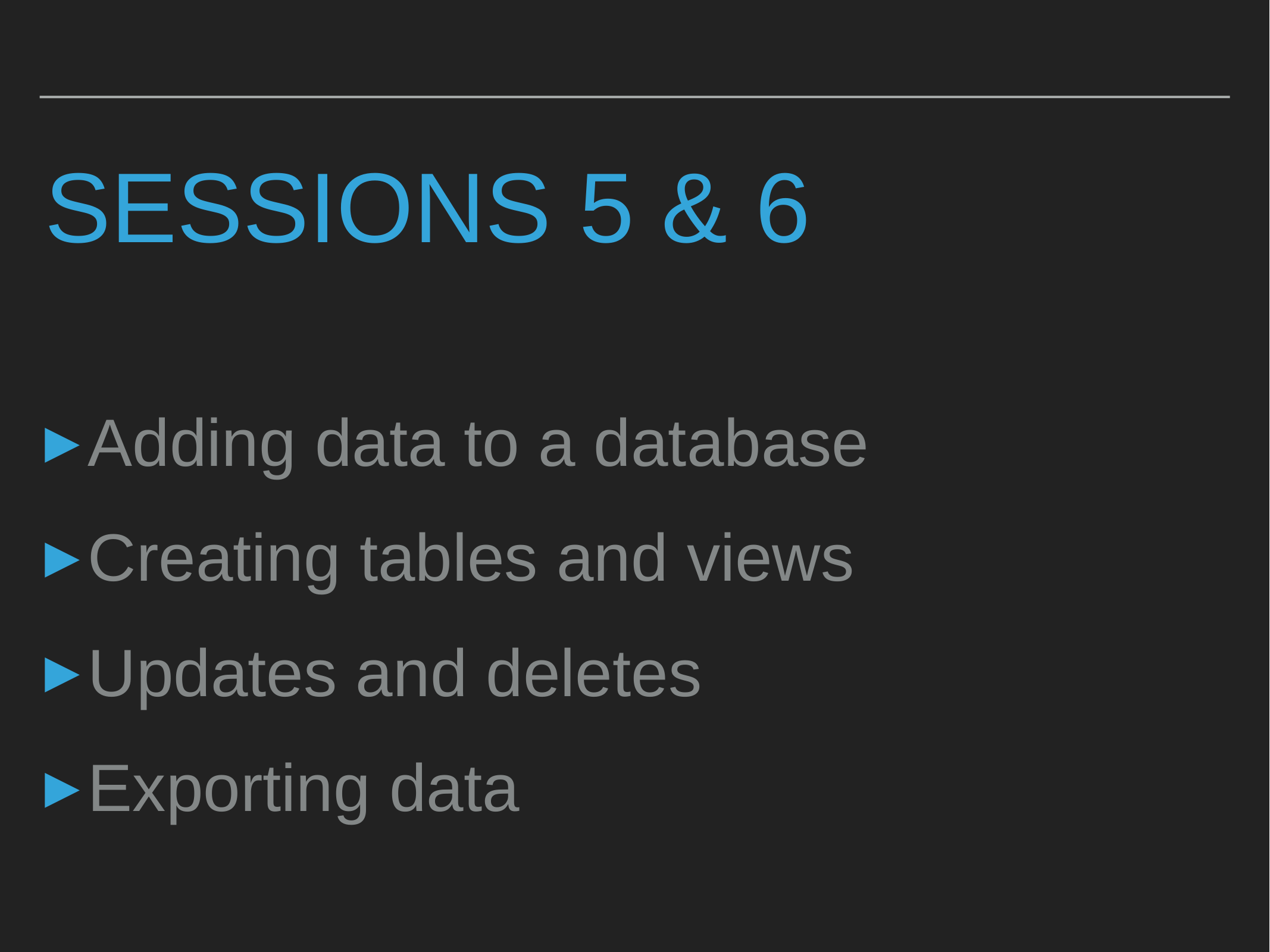

# Sessions 5 & 6
Adding data to a database
Creating tables and views
Updates and deletes
Exporting data